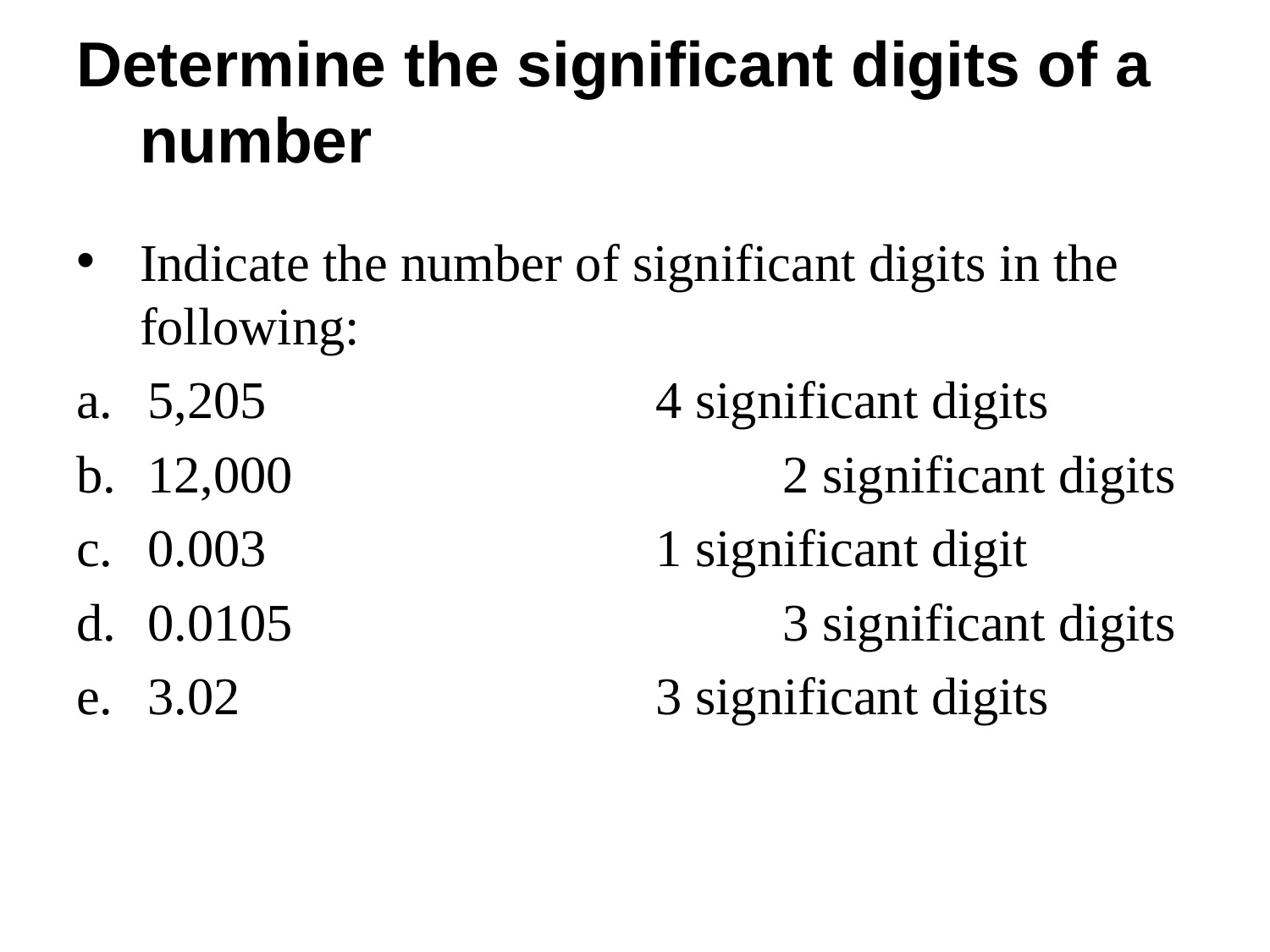

# Determine the significant digits of a number

Indicate the number of significant digits in the following:
5,205				4 significant digits
12,000				2 significant digits
0.003				1 significant digit
0.0105				3 significant digits
3.02				3 significant digits